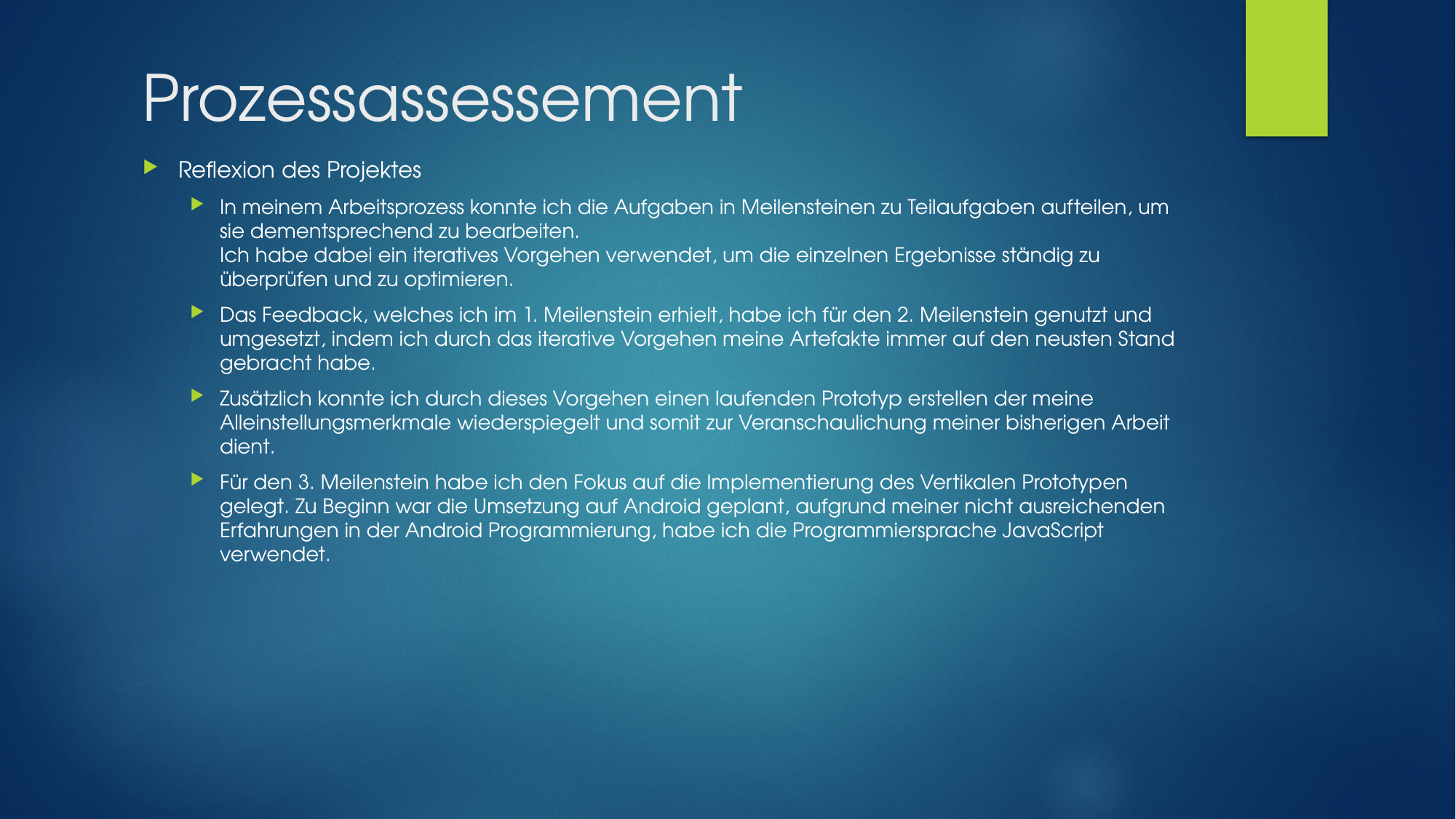

# Prozessassessement
Reflexion des Projektes
In meinem Arbeitsprozess konnte ich die Aufgaben in Meilensteinen zu Teilaufgaben aufteilen, um sie dementsprechend zu bearbeiten. 
Ich habe dabei ein iteratives Vorgehen verwendet, um die einzelnen Ergebnisse ständig zu überprüfen und zu optimieren.
Das Feedback, welches ich im 1. Meilenstein erhielt, habe ich für den 2. Meilenstein genutzt und umgesetzt, indem ich durch das iterative Vorgehen meine Artefakte immer auf den neusten Stand gebracht habe.
Zusätzlich konnte ich durch dieses Vorgehen einen laufenden Prototyp erstellen der meine Alleinstellungsmerkmale wiederspiegelt und somit zur Veranschaulichung meiner bisherigen Arbeit dient.
Für den 3. Meilenstein habe ich den Fokus auf die Implementierung des Vertikalen Prototypen gelegt. Zu Beginn war die Umsetzung auf Android geplant, aufgrund meiner nicht ausreichenden Erfahrungen in der Android Programmierung, habe ich die Programmiersprache JavaScript verwendet.